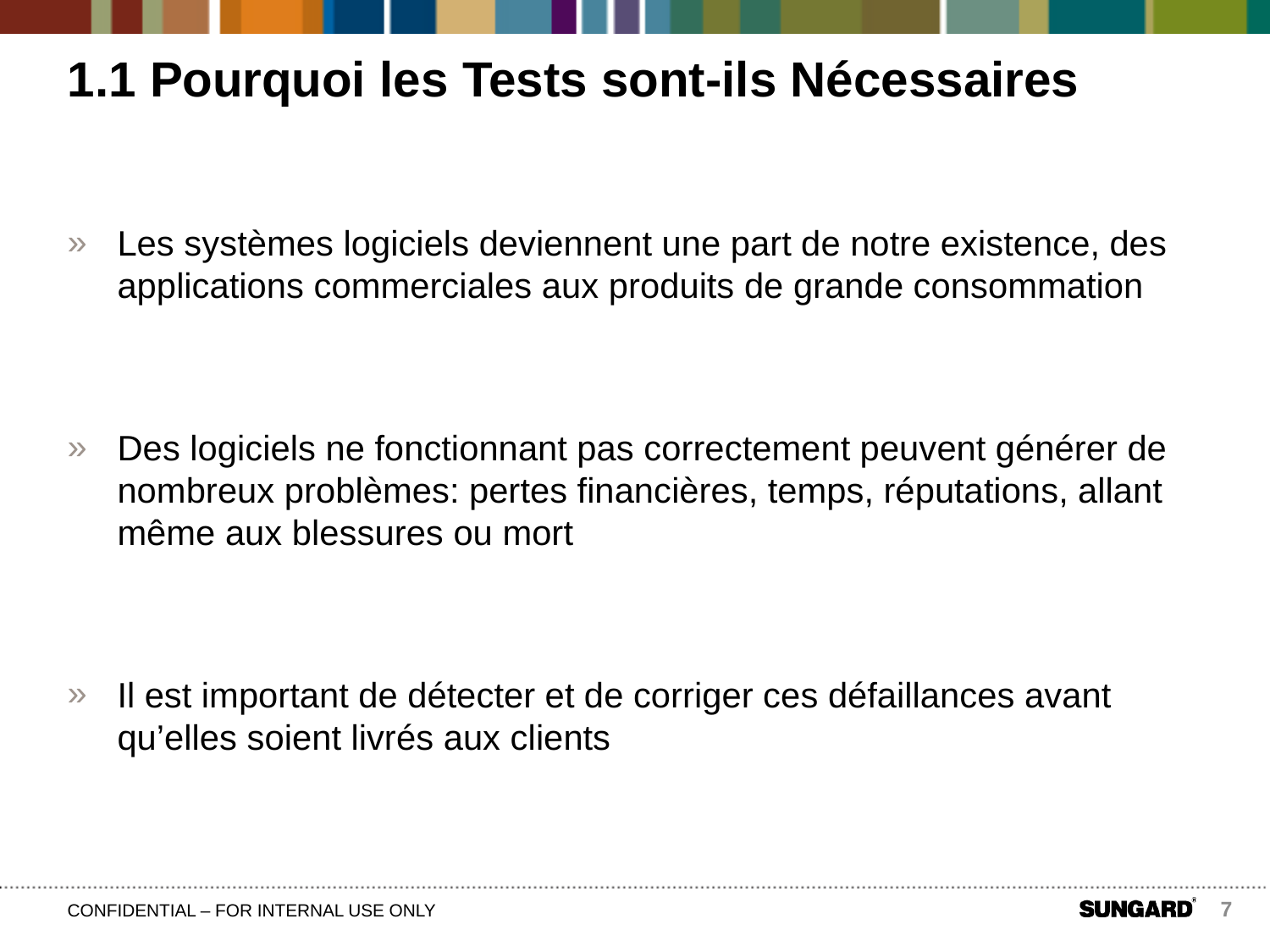

# 1.1 Pourquoi les Tests sont-ils Nécessaires

Les systèmes logiciels deviennent une part de notre existence, des applications commerciales aux produits de grande consommation

Des logiciels ne fonctionnant pas correctement peuvent générer de nombreux problèmes: pertes financières, temps, réputations, allant même aux blessures ou mort

Il est important de détecter et de corriger ces défaillances avant qu’elles soient livrés aux clients

7